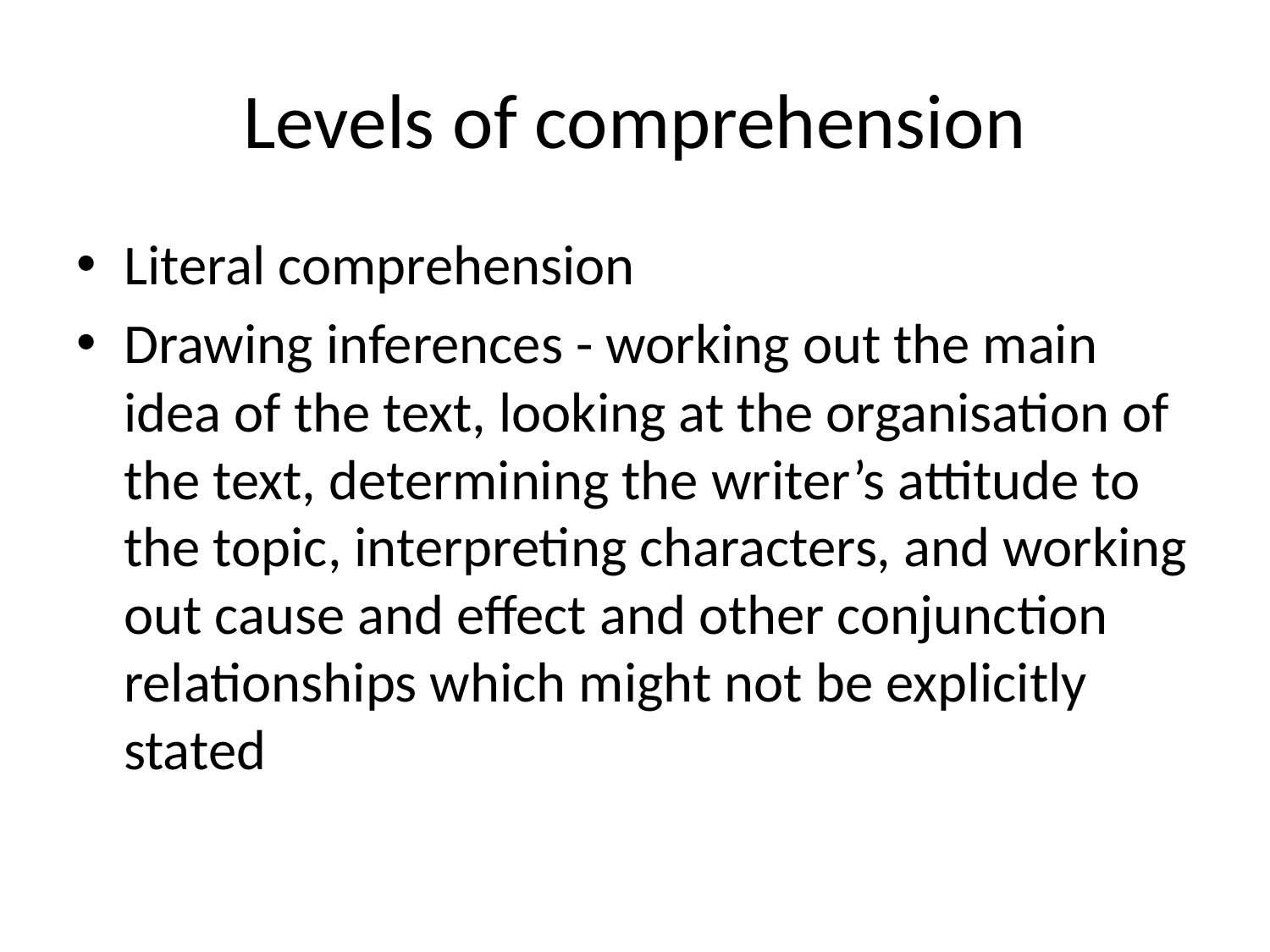

# Levels of comprehension
Literal comprehension
Drawing inferences - working out the main idea of the text, looking at the organisation of the text, determining the writer’s attitude to the topic, interpreting characters, and working out cause and effect and other conjunction relationships which might not be explicitly stated